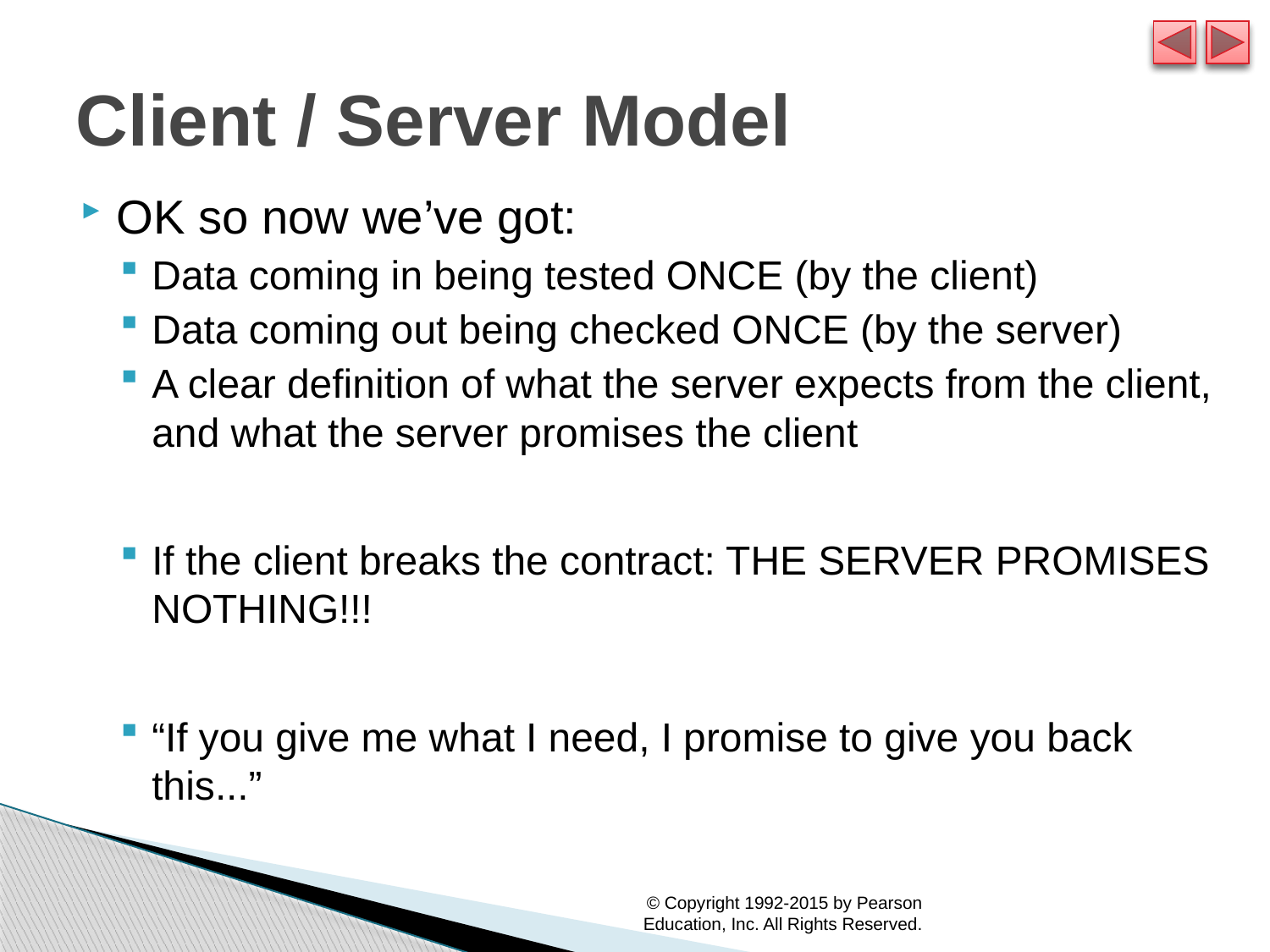

# Client / Server Model
OK so now we’ve got:
Data coming in being tested ONCE (by the client)
Data coming out being checked ONCE (by the server)
A clear definition of what the server expects from the client, and what the server promises the client

If the client breaks the contract: THE SERVER PROMISES NOTHING!!!

“If you give me what I need, I promise to give you back this...”
© Copyright 1992-2015 by Pearson Education, Inc. All Rights Reserved.